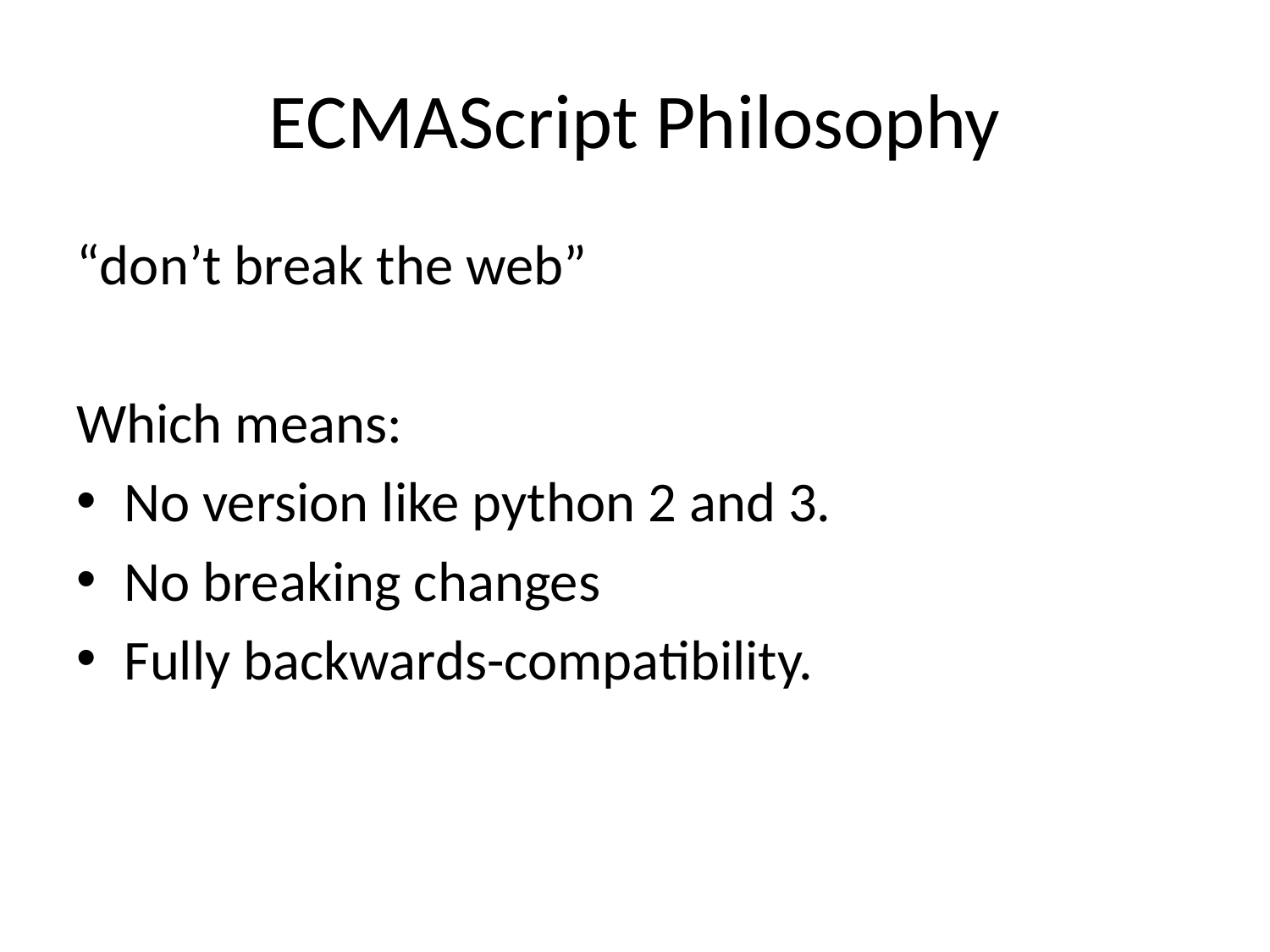

# ECMAScript Philosophy
“don’t break the web”

Which means:
No version like python 2 and 3.
No breaking changes
Fully backwards-compatibility.